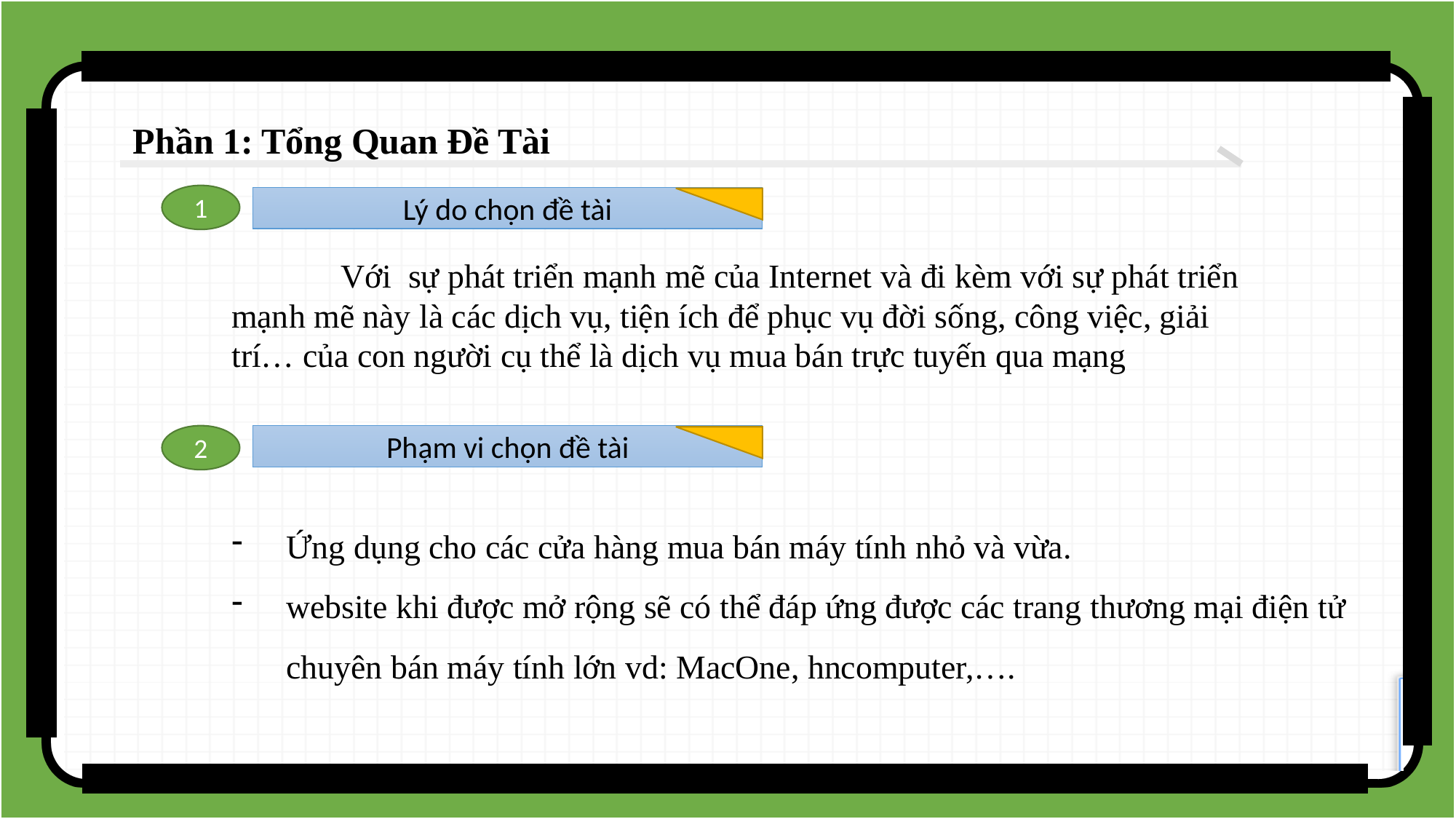

Phần 1: Tổng Quan Đề Tài
1
Lý do chọn đề tài

	Với  sự phát triển mạnh mẽ của Internet và đi kèm với sự phát triển mạnh mẽ này là các dịch vụ, tiện ích để phục vụ đời sống, công việc, giải trí… của con người cụ thể là dịch vụ mua bán trực tuyến qua mạng
2
Phạm vi chọn đề tài

Ứng dụng cho các cửa hàng mua bán máy tính nhỏ và vừa.
website khi được mở rộng sẽ có thể đáp ứng được các trang thương mại điện tử chuyên bán máy tính lớn vd: MacOne, hncomputer,….